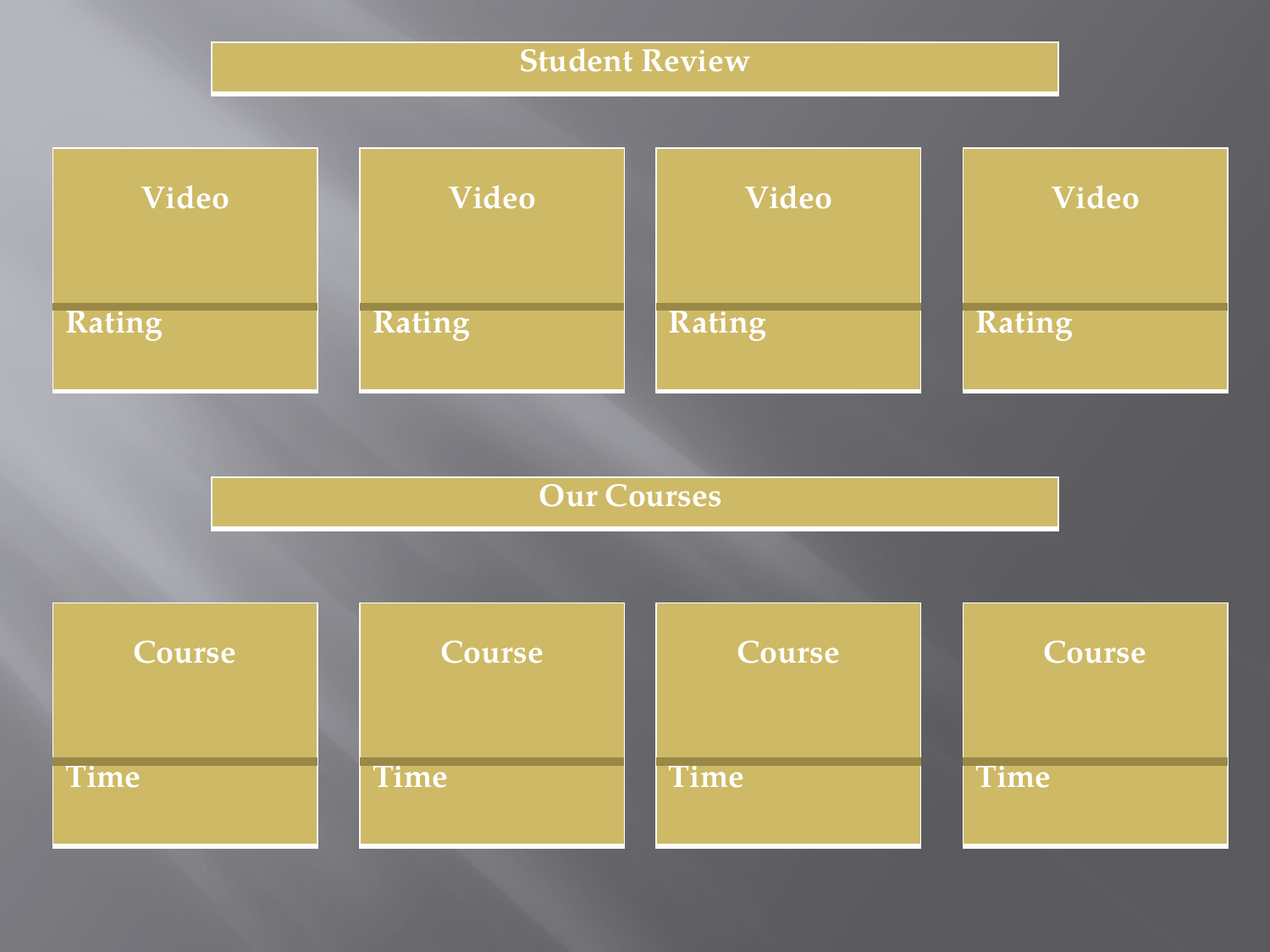

| Student Review |
| --- |
| Video Rating |
| --- |
| Video Rating |
| --- |
| Video Rating |
| --- |
| Video Rating |
| --- |
| Our Courses |
| --- |
| Course Time |
| --- |
| Course Time |
| --- |
| Course Time |
| --- |
| Course Time |
| --- |